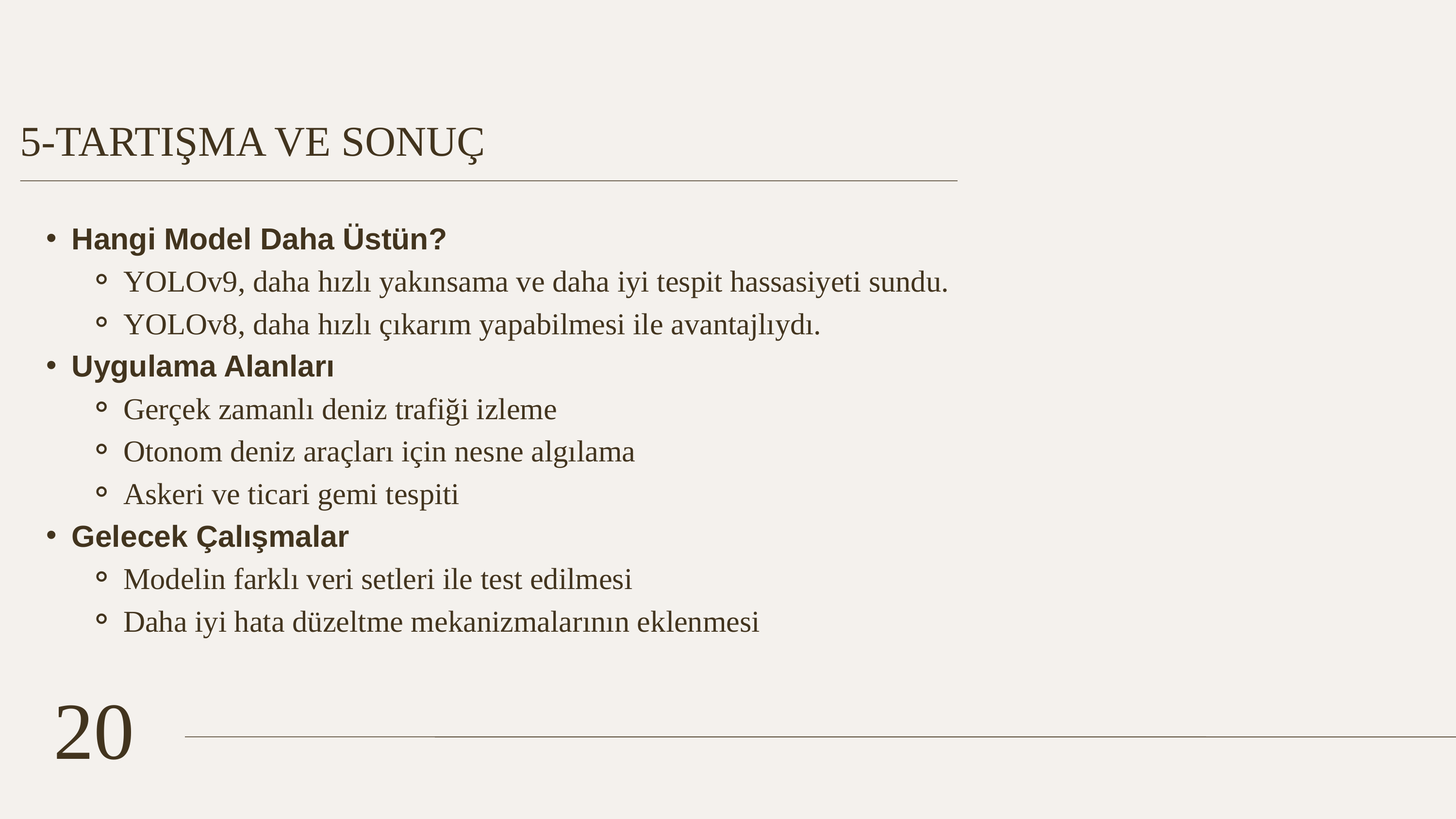

5-TARTIŞMA VE SONUÇ

Hangi Model Daha Üstün?
YOLOv9, daha hızlı yakınsama ve daha iyi tespit hassasiyeti sundu.
YOLOv8, daha hızlı çıkarım yapabilmesi ile avantajlıydı.
Uygulama Alanları
Gerçek zamanlı deniz trafiği izleme
Otonom deniz araçları için nesne algılama
Askeri ve ticari gemi tespiti
Gelecek Çalışmalar
Modelin farklı veri setleri ile test edilmesi
Daha iyi hata düzeltme mekanizmalarının eklenmesi

20